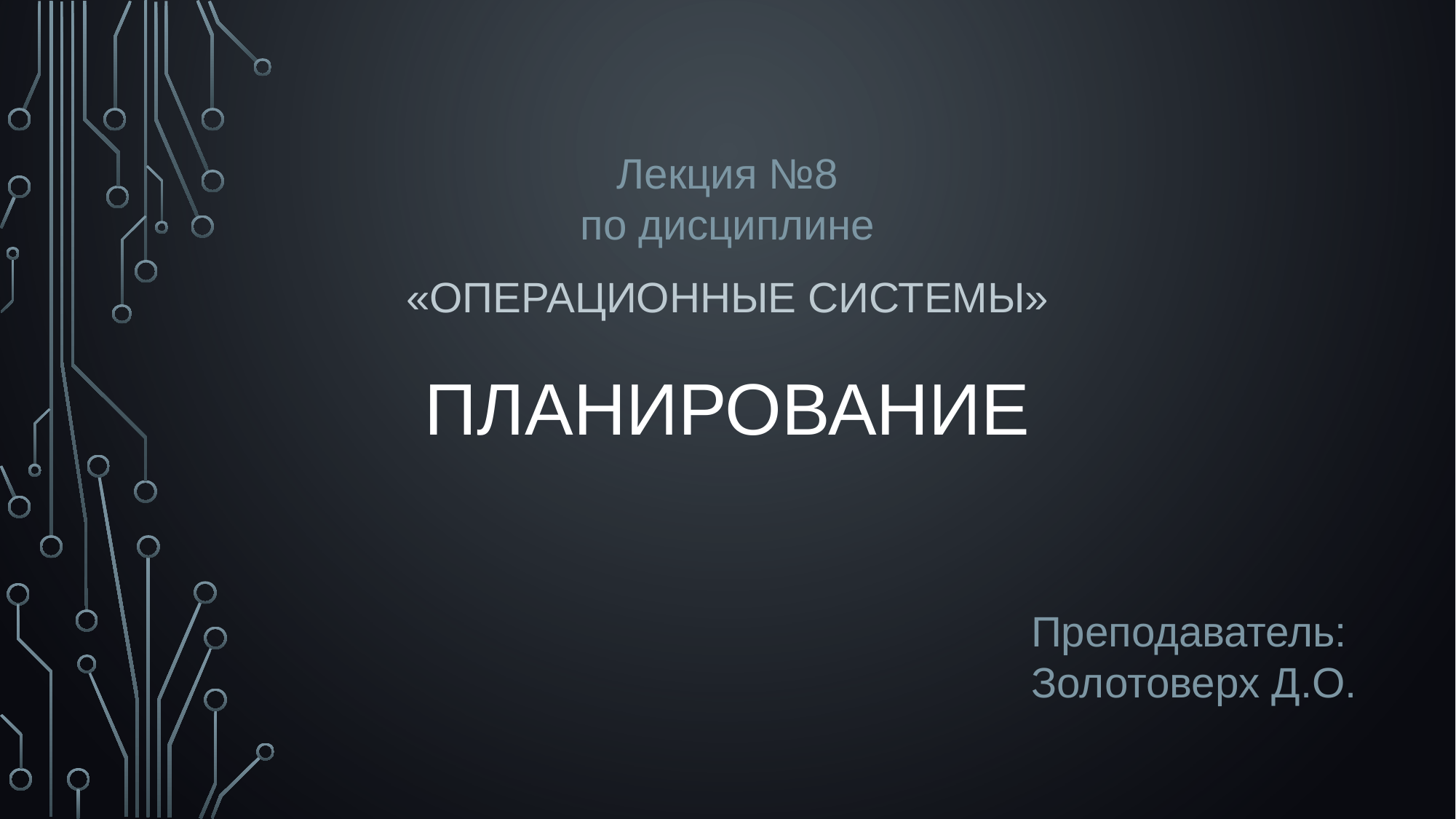

Лекция №8
по дисциплине
«Операционные системы»
# Планирование
Преподаватель:
Золотоверх Д.О.